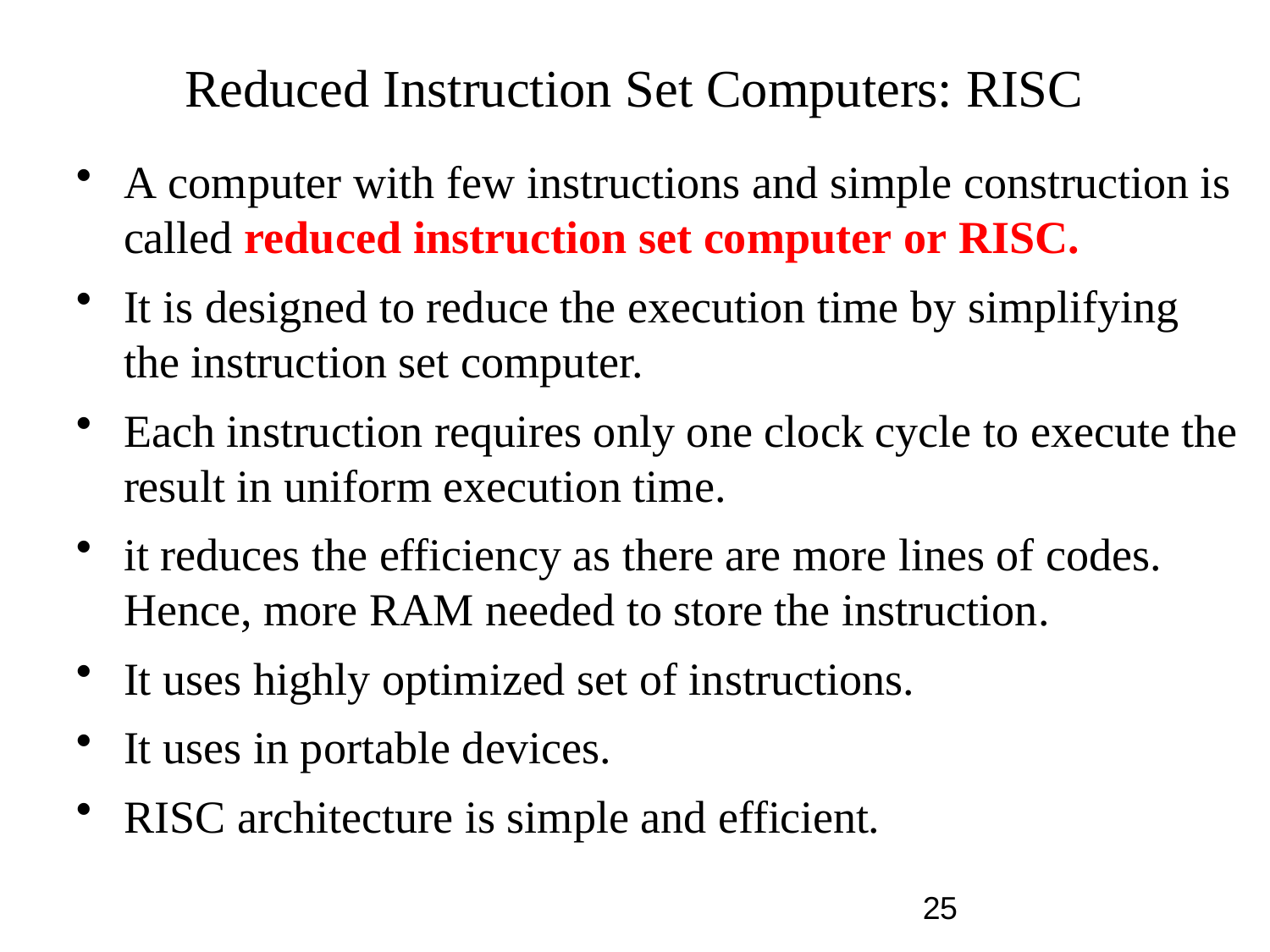

# Reduced Instruction Set Computers: RISC
A computer with few instructions and simple construction is called reduced instruction set computer or RISC.
It is designed to reduce the execution time by simplifying the instruction set computer.
Each instruction requires only one clock cycle to execute the result in uniform execution time.
it reduces the efficiency as there are more lines of codes. Hence, more RAM needed to store the instruction.
It uses highly optimized set of instructions.
It uses in portable devices.
RISC architecture is simple and efficient.
25